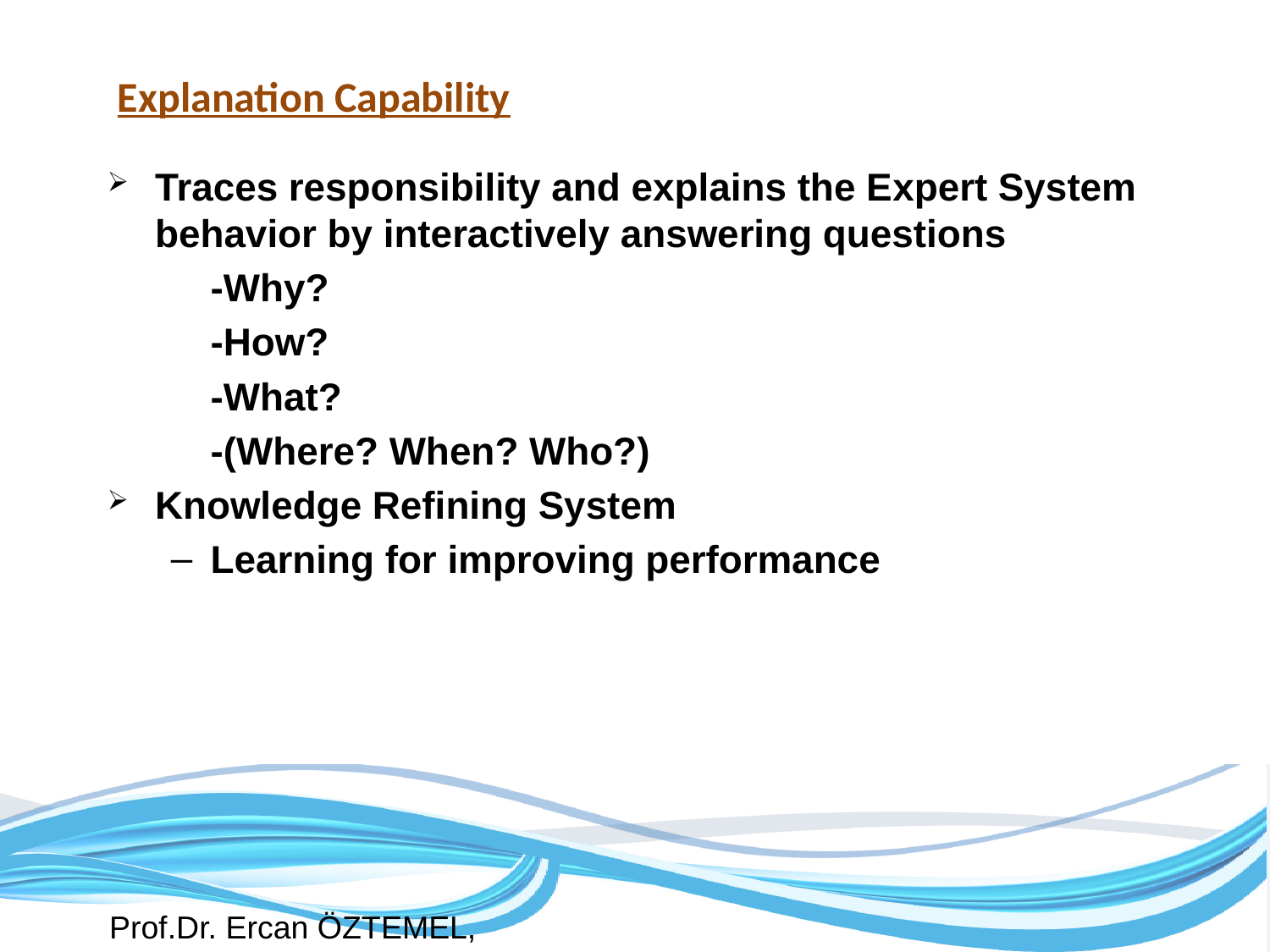

# Explanation Capability
Traces responsibility and explains the Expert System behavior by interactively answering questions
	-Why?
	-How?
	-What?
	-(Where? When? Who?)
Knowledge Refining System
Learning for improving performance